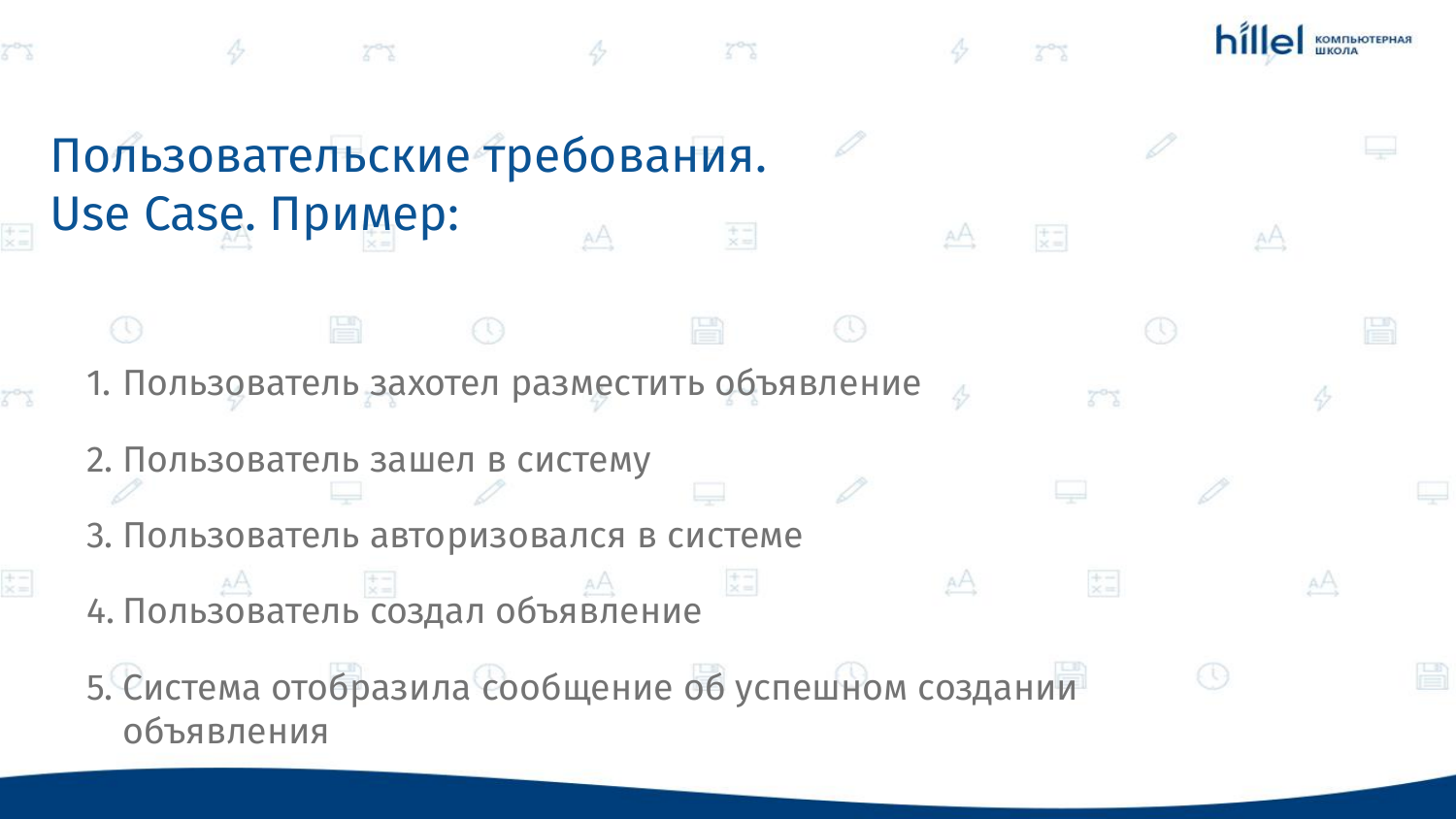

Пользовательские требования.
Use Case. Пример:

Пользователь захотел разместить объявление
Пользователь зашел в систему
Пользователь авторизовался в системе
Пользователь создал объявление
Система отобразила сообщение об успешном создании объявления